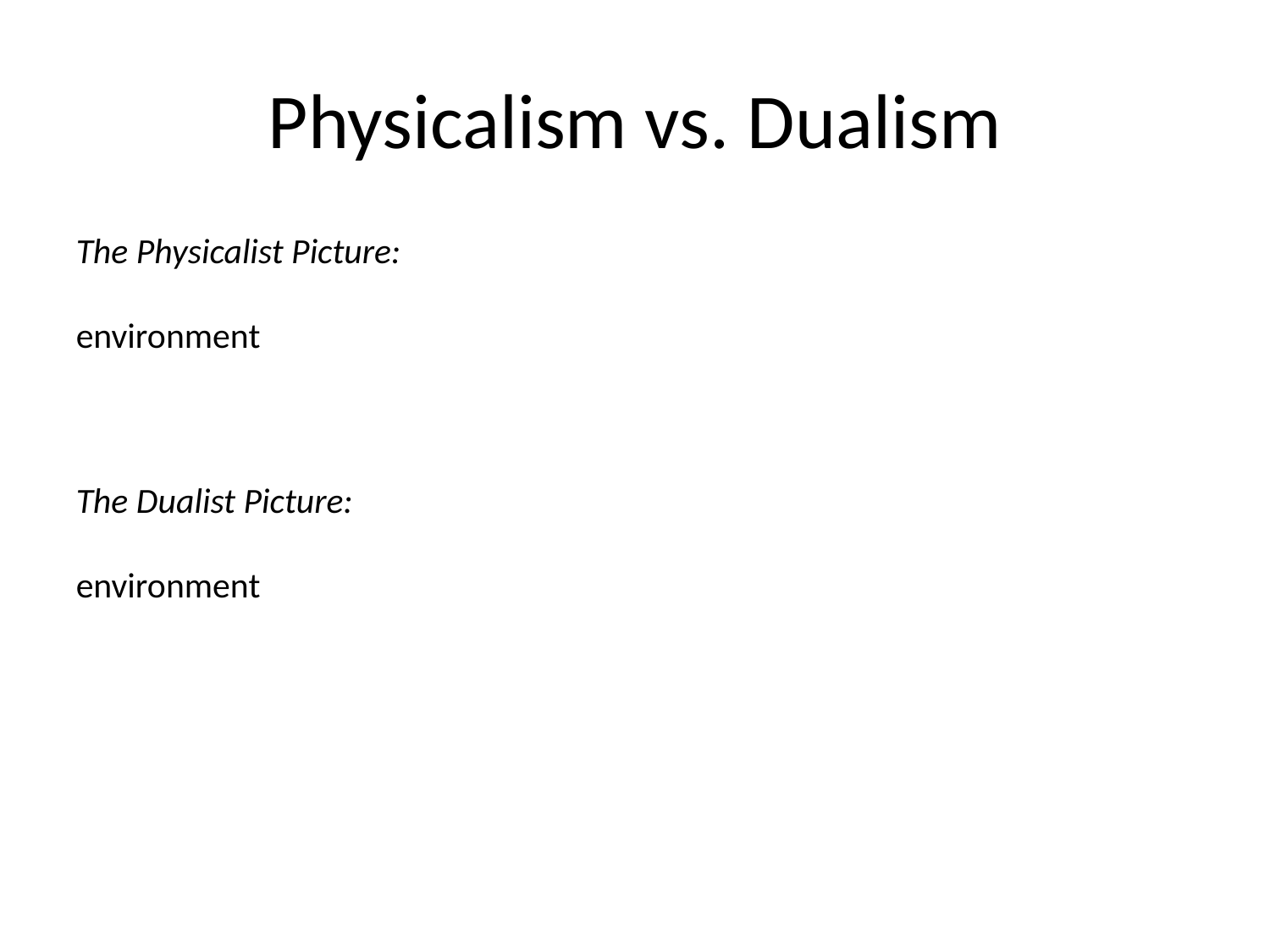

Physicalism vs. Dualism
The Physicalist Picture:

environment

The Dualist Picture:

environment